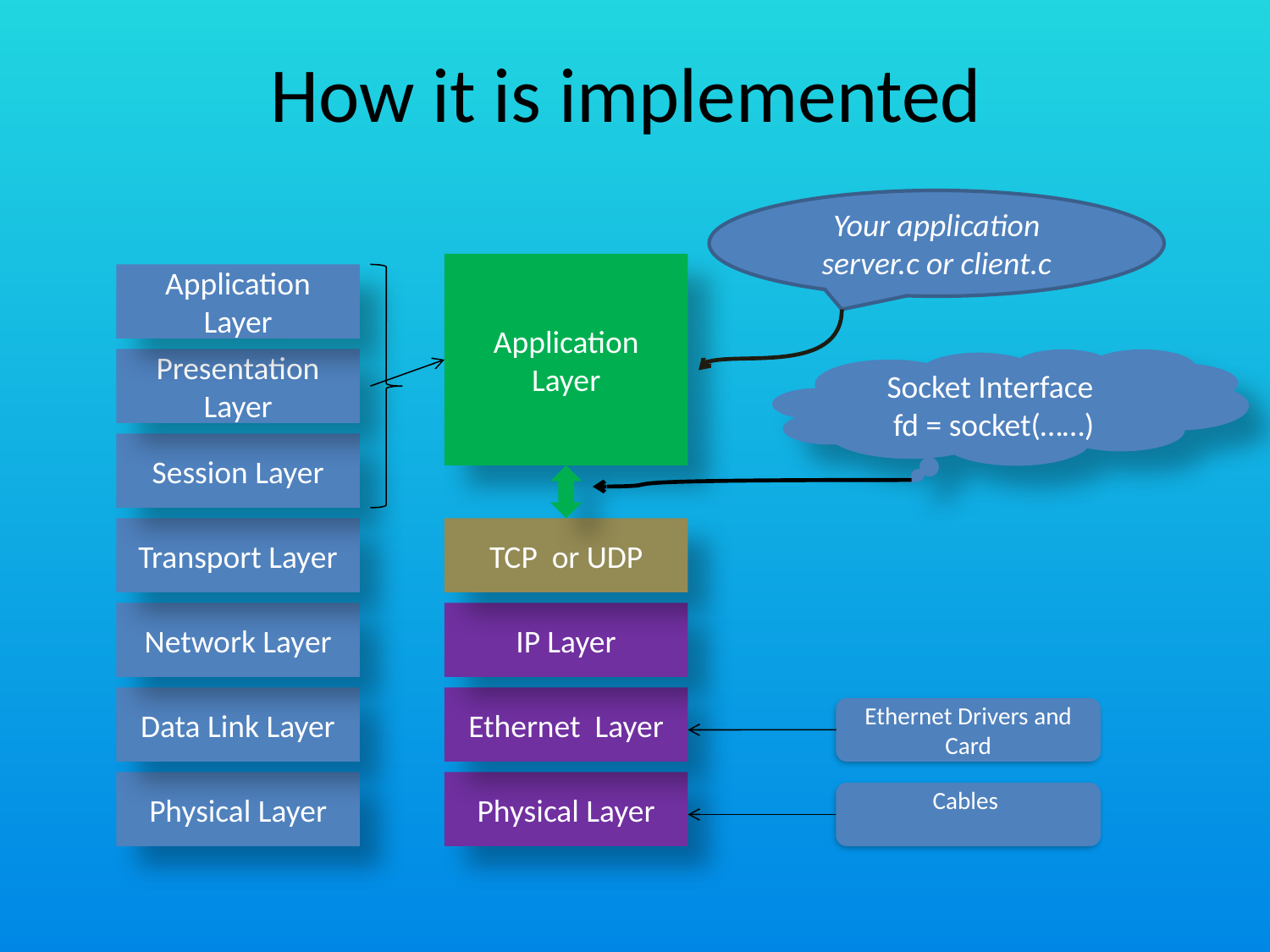

How it is implemented
Your application server.c or client.c
Application Layer
Application Layer

Presentation Layer
Socket Interface
fd = socket(……)
Session Layer

Transport Layer
TCP  or UDP
Network Layer
IP Layer
Data Link Layer
Ethernet  Layer
Ethernet Drivers and Card
Physical Layer
Physical Layer
Cables